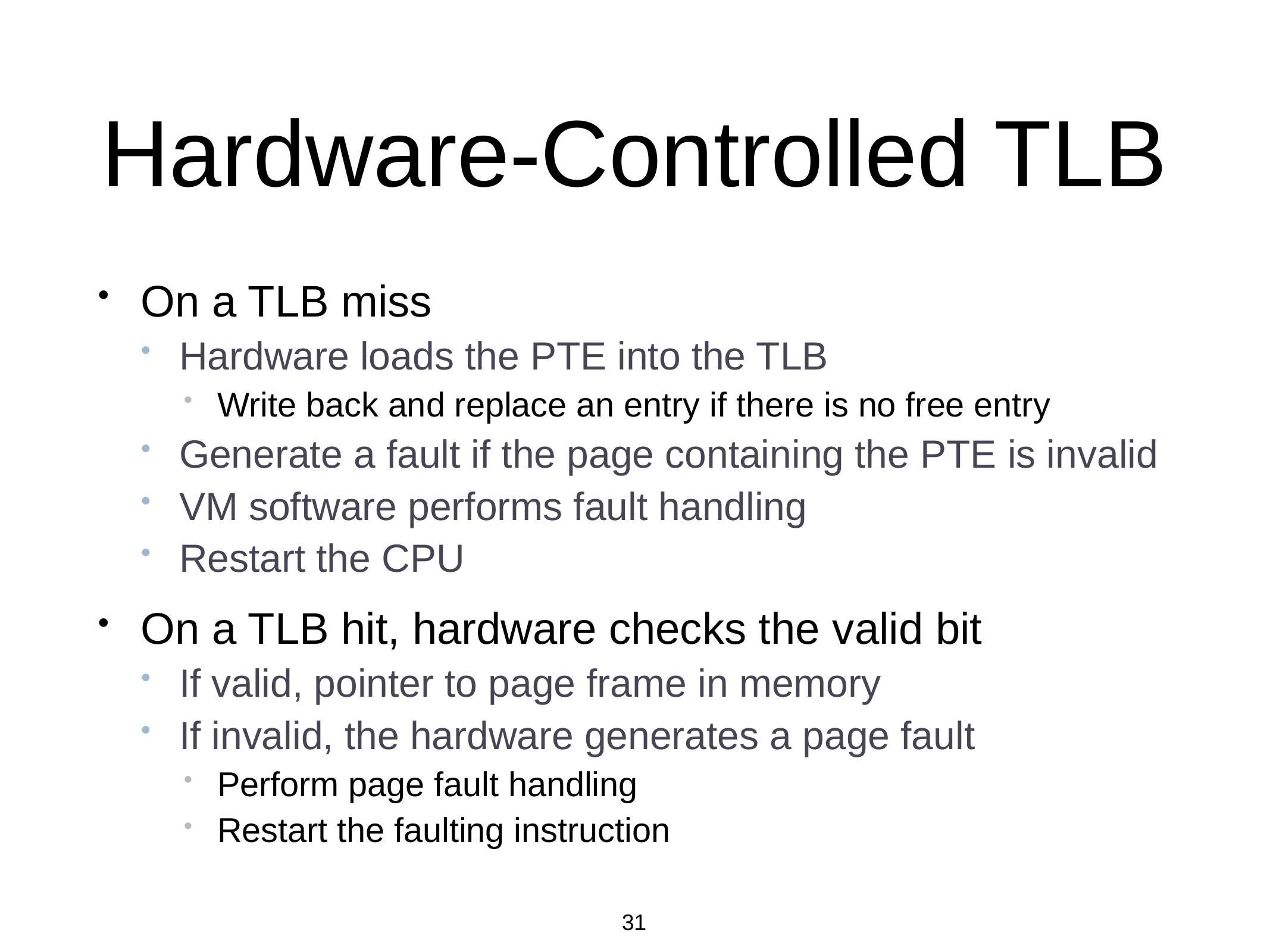

# Hardware-Controlled TLB
On a TLB miss
Hardware loads the PTE into the TLB
Write back and replace an entry if there is no free entry
Generate a fault if the page containing the PTE is invalid
VM software performs fault handling
Restart the CPU
On a TLB hit, hardware checks the valid bit
If valid, pointer to page frame in memory
If invalid, the hardware generates a page fault
Perform page fault handling
Restart the faulting instruction
31